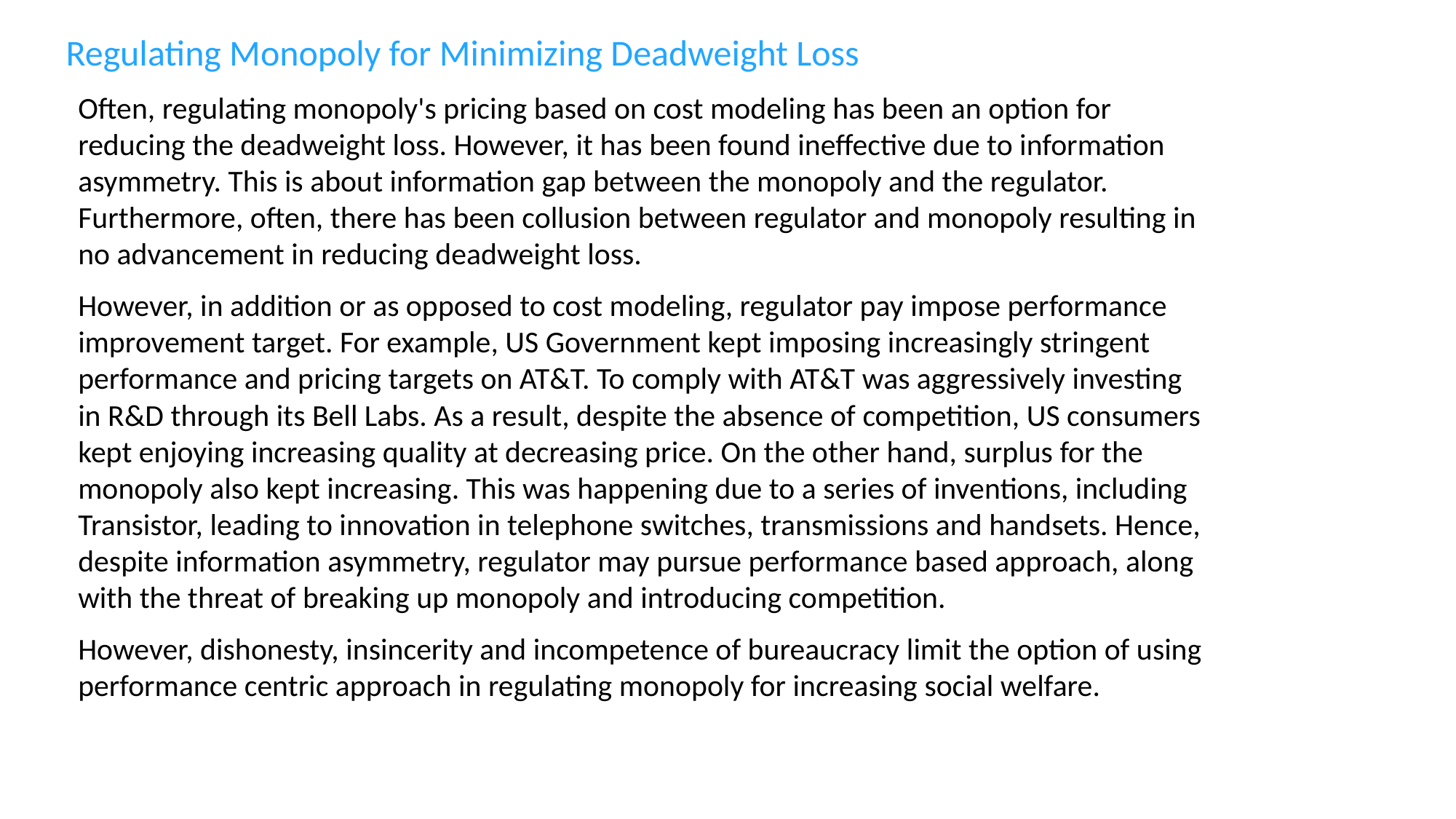

# Regulating Monopoly for Minimizing Deadweight Loss
Often, regulating monopoly's pricing based on cost modeling has been an option for reducing the deadweight loss. However, it has been found ineffective due to information asymmetry. This is about information gap between the monopoly and the regulator. Furthermore, often, there has been collusion between regulator and monopoly resulting in no advancement in reducing deadweight loss.
However, in addition or as opposed to cost modeling, regulator pay impose performance improvement target. For example, US Government kept imposing increasingly stringent performance and pricing targets on AT&T. To comply with AT&T was aggressively investing in R&D through its Bell Labs. As a result, despite the absence of competition, US consumers kept enjoying increasing quality at decreasing price. On the other hand, surplus for the monopoly also kept increasing. This was happening due to a series of inventions, including Transistor, leading to innovation in telephone switches, transmissions and handsets. Hence, despite information asymmetry, regulator may pursue performance based approach, along with the threat of breaking up monopoly and introducing competition.
However, dishonesty, insincerity and incompetence of bureaucracy limit the option of using performance centric approach in regulating monopoly for increasing social welfare.